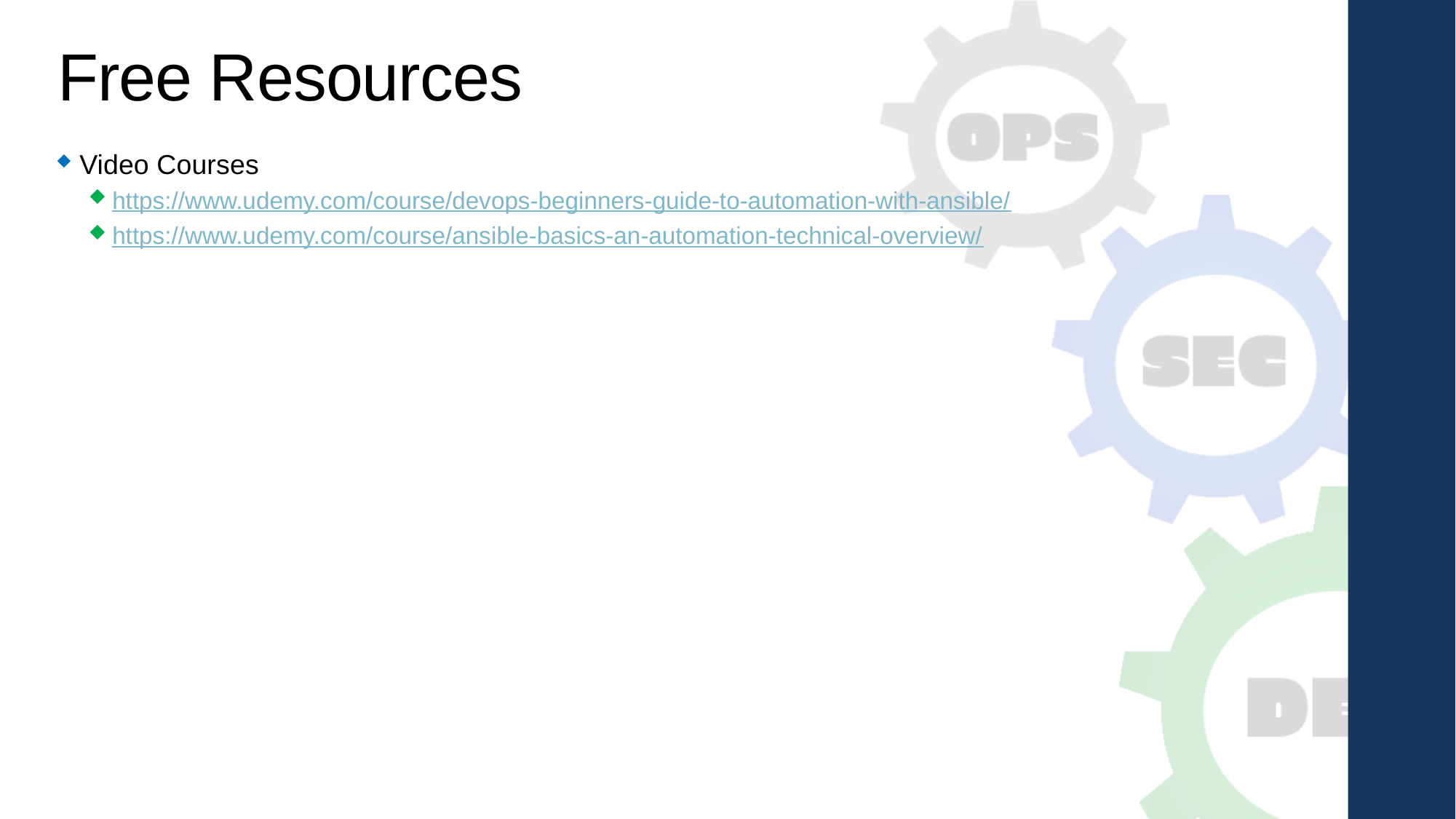

# Free Resources
Video Courses
https://www.udemy.com/course/devops-beginners-guide-to-automation-with-ansible/
https://www.udemy.com/course/ansible-basics-an-automation-technical-overview/